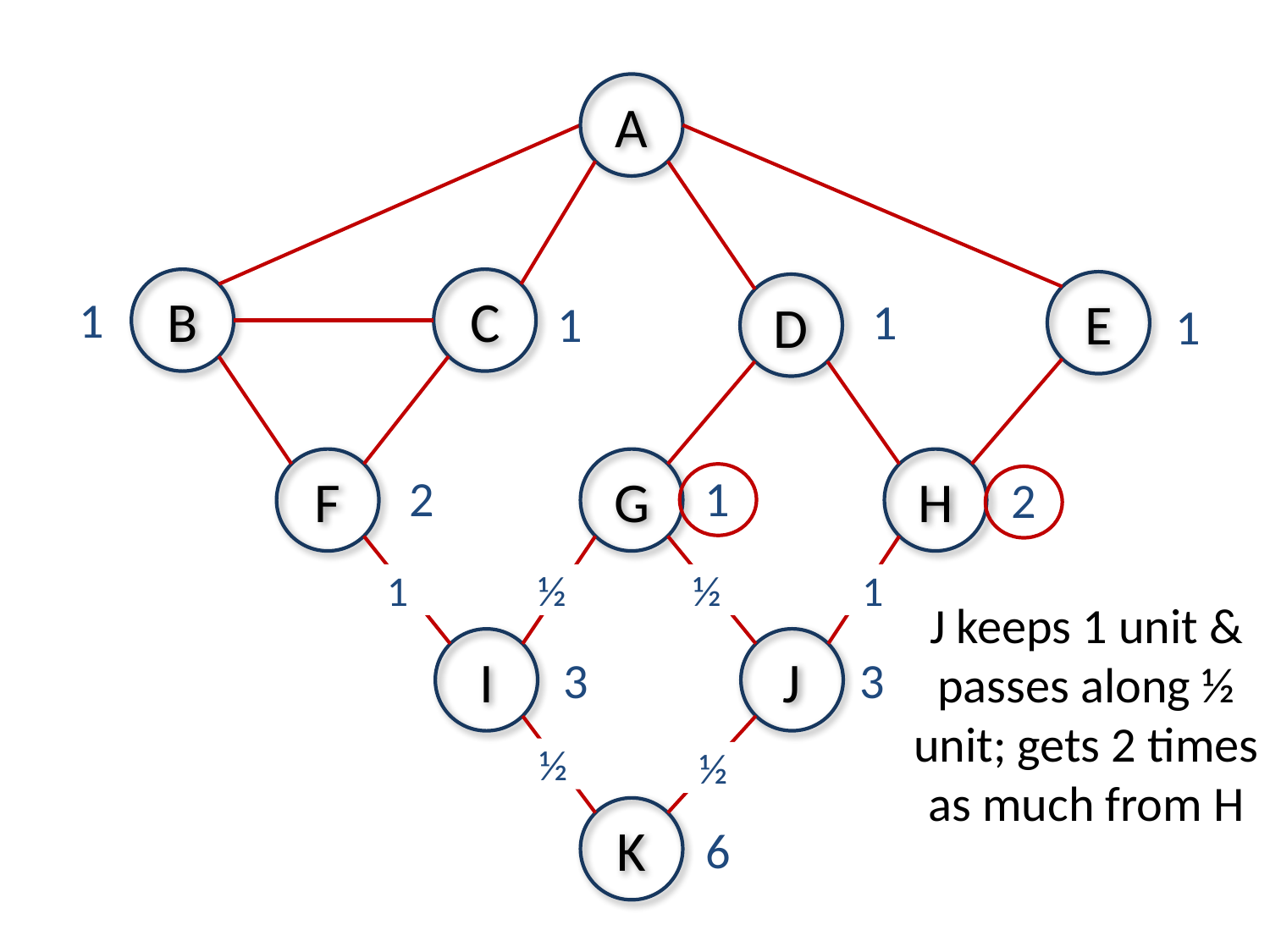

A
B
C
E
D
1
1
1
1
F
G
H
2
1
2

1
½
½
1
J keeps 1 unit & passes along ½ unit; gets 2 times as much from H
J
I
3
3
½
½
K
6